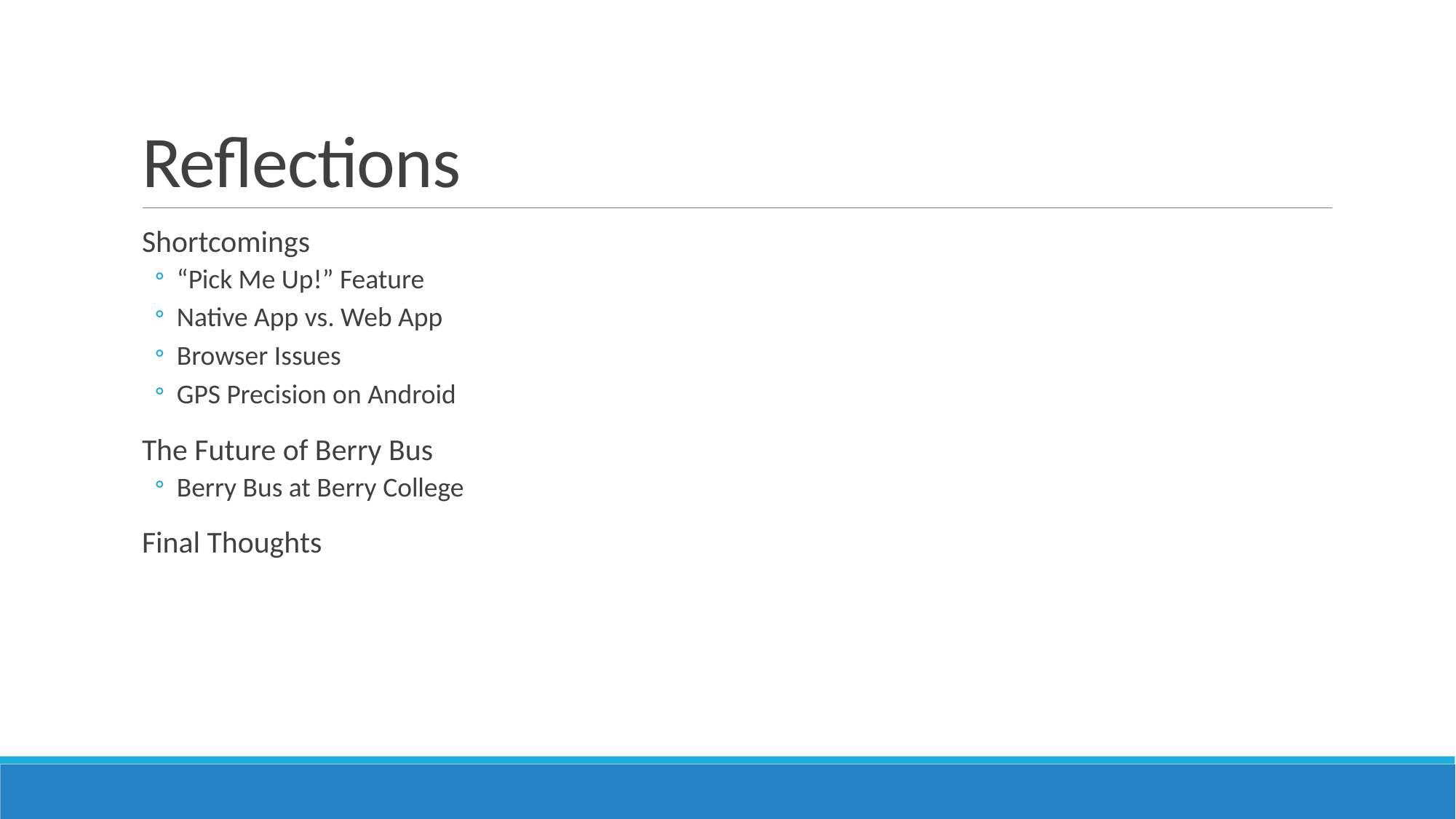

# Reflections
Shortcomings
“Pick Me Up!” Feature
Native App vs. Web App
Browser Issues
GPS Precision on Android
The Future of Berry Bus
Berry Bus at Berry College
Final Thoughts